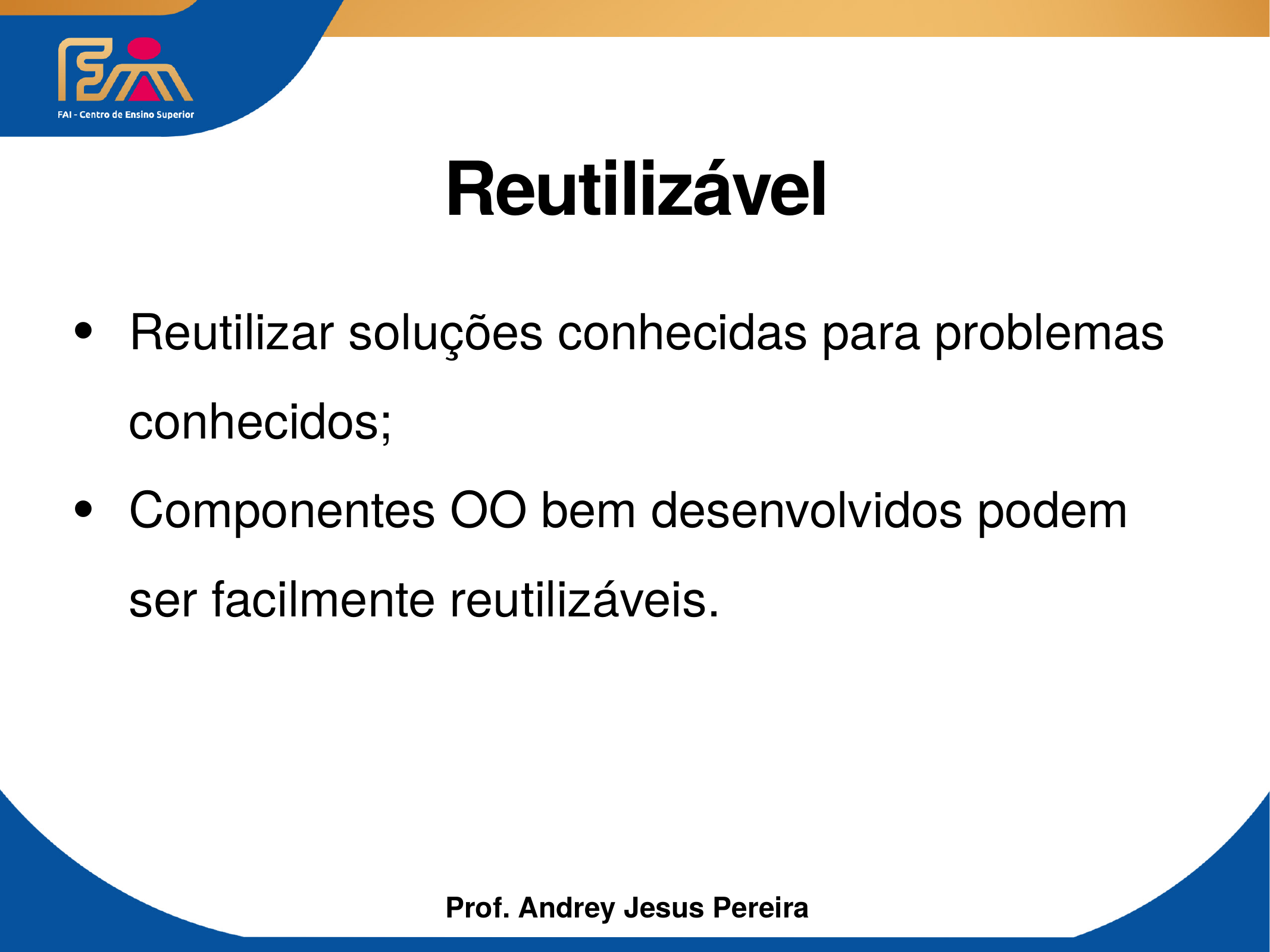

# Reutilizável
Reutilizar soluções conhecidas para problemas conhecidos;
Componentes OO bem desenvolvidos podem ser facilmente reutilizáveis.

Prof. Andrey Jesus Pereira